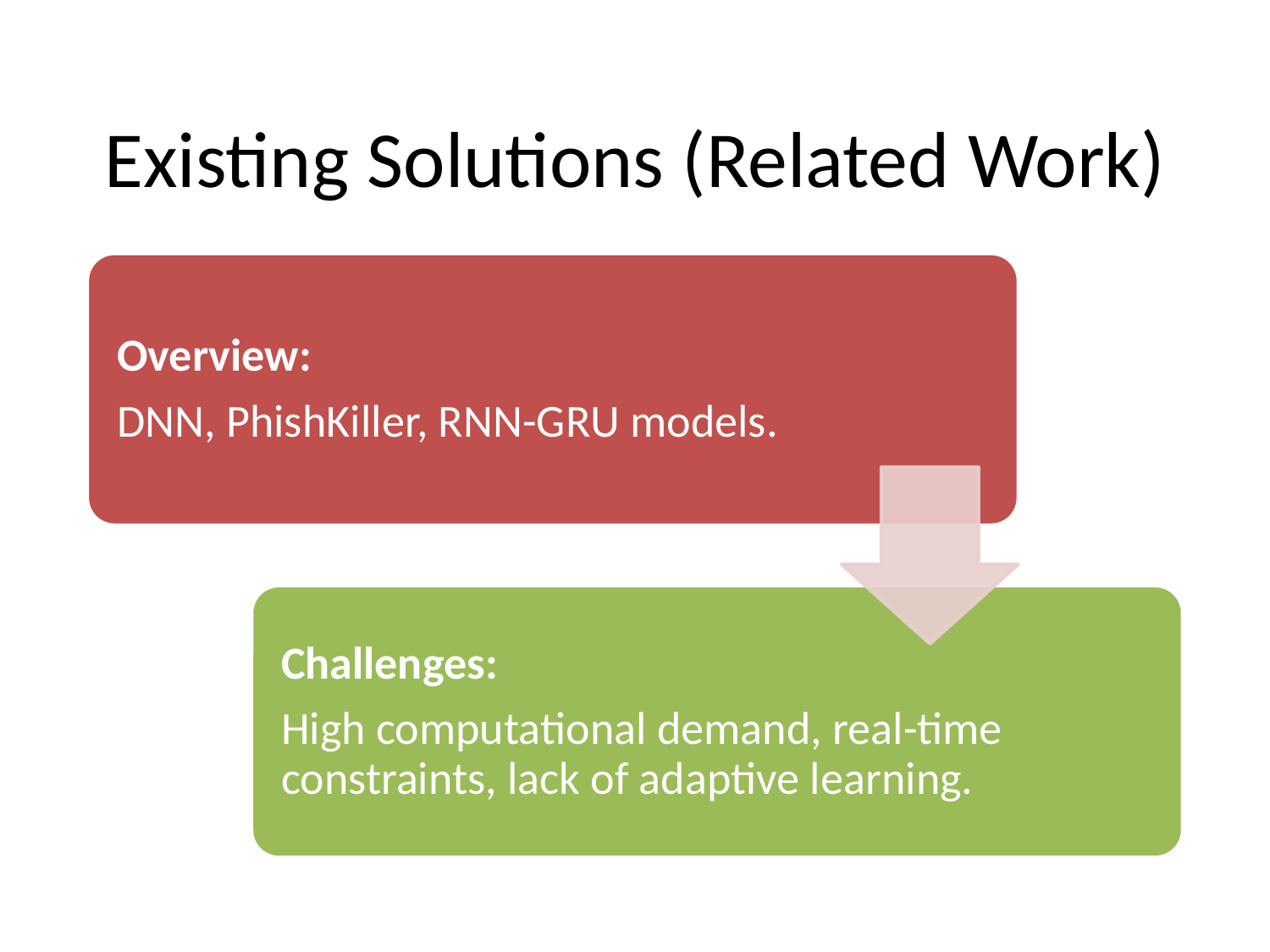

# Existing Solutions (Related Work)
Overview:
DNN, PhishKiller, RNN-GRU models.
Challenges:
High computational demand, real-time constraints, lack of adaptive learning.